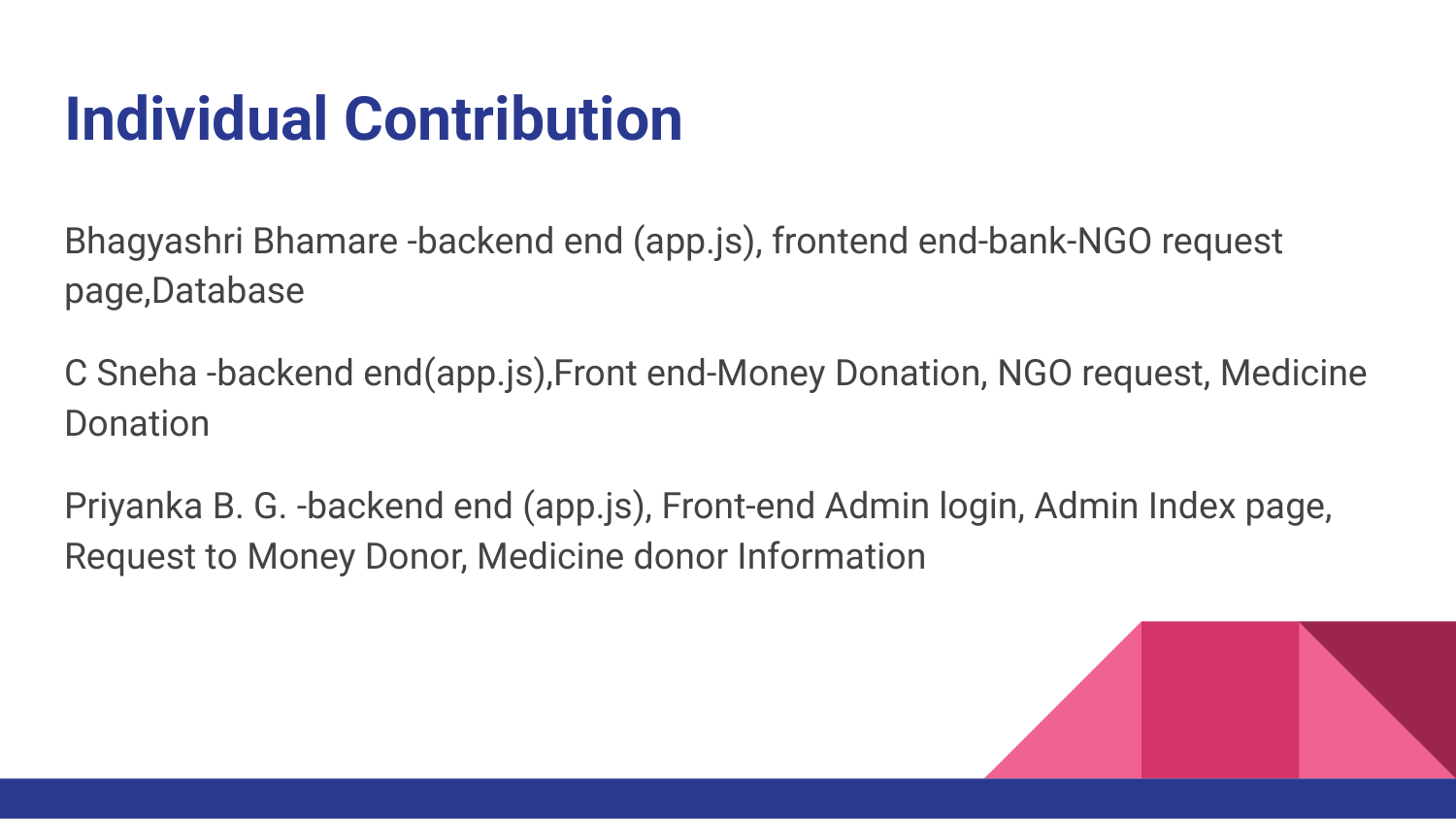

# Individual Contribution
Bhagyashri Bhamare -backend end (app.js), frontend end-bank-NGO request page,Database
C Sneha -backend end(app.js),Front end-Money Donation, NGO request, Medicine Donation
Priyanka B. G. -backend end (app.js), Front-end Admin login, Admin Index page, Request to Money Donor, Medicine donor Information